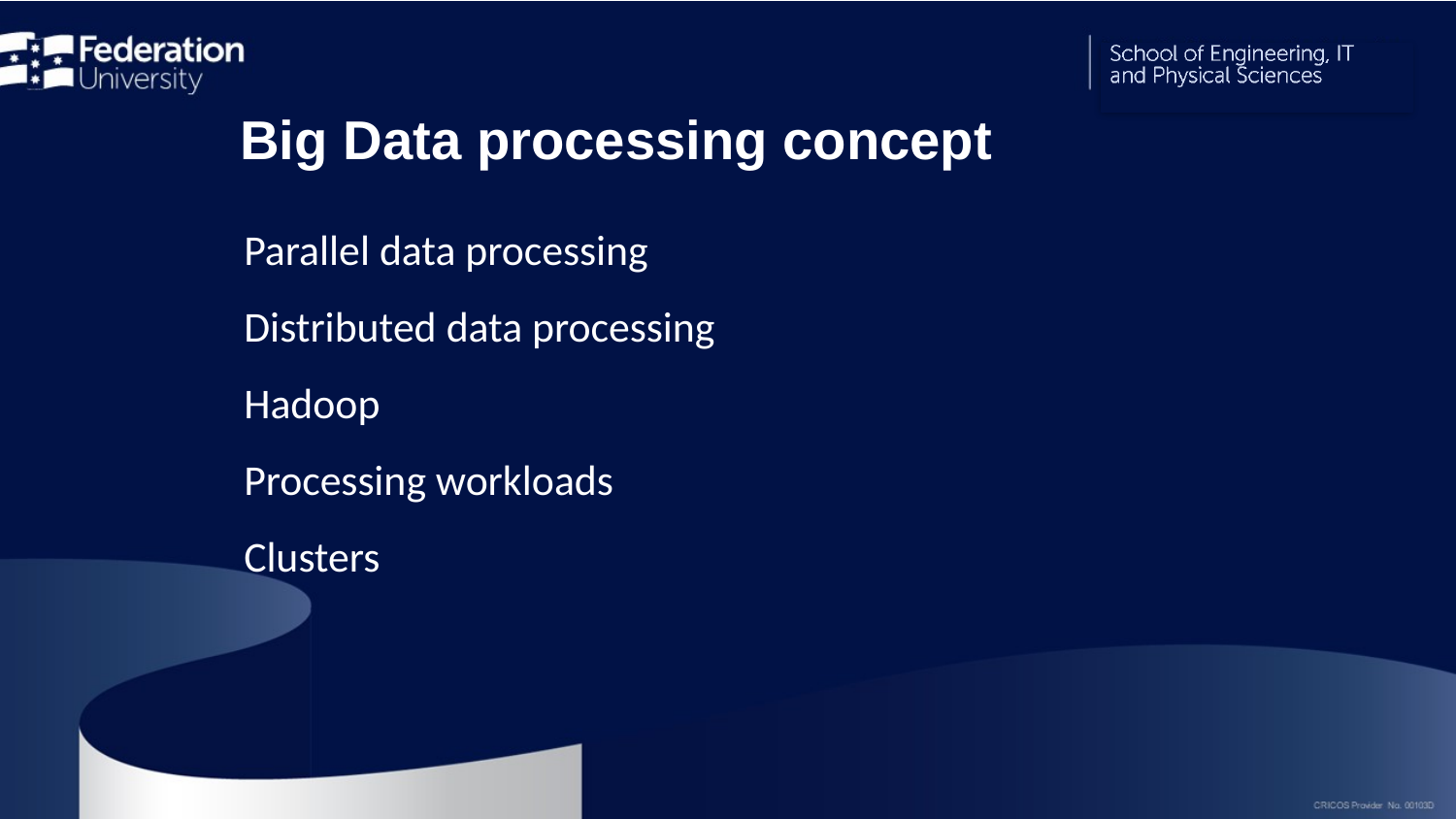

Big Data processing concept
Parallel data processing
Distributed data processing
Hadoop
Processing workloads
Clusters

5